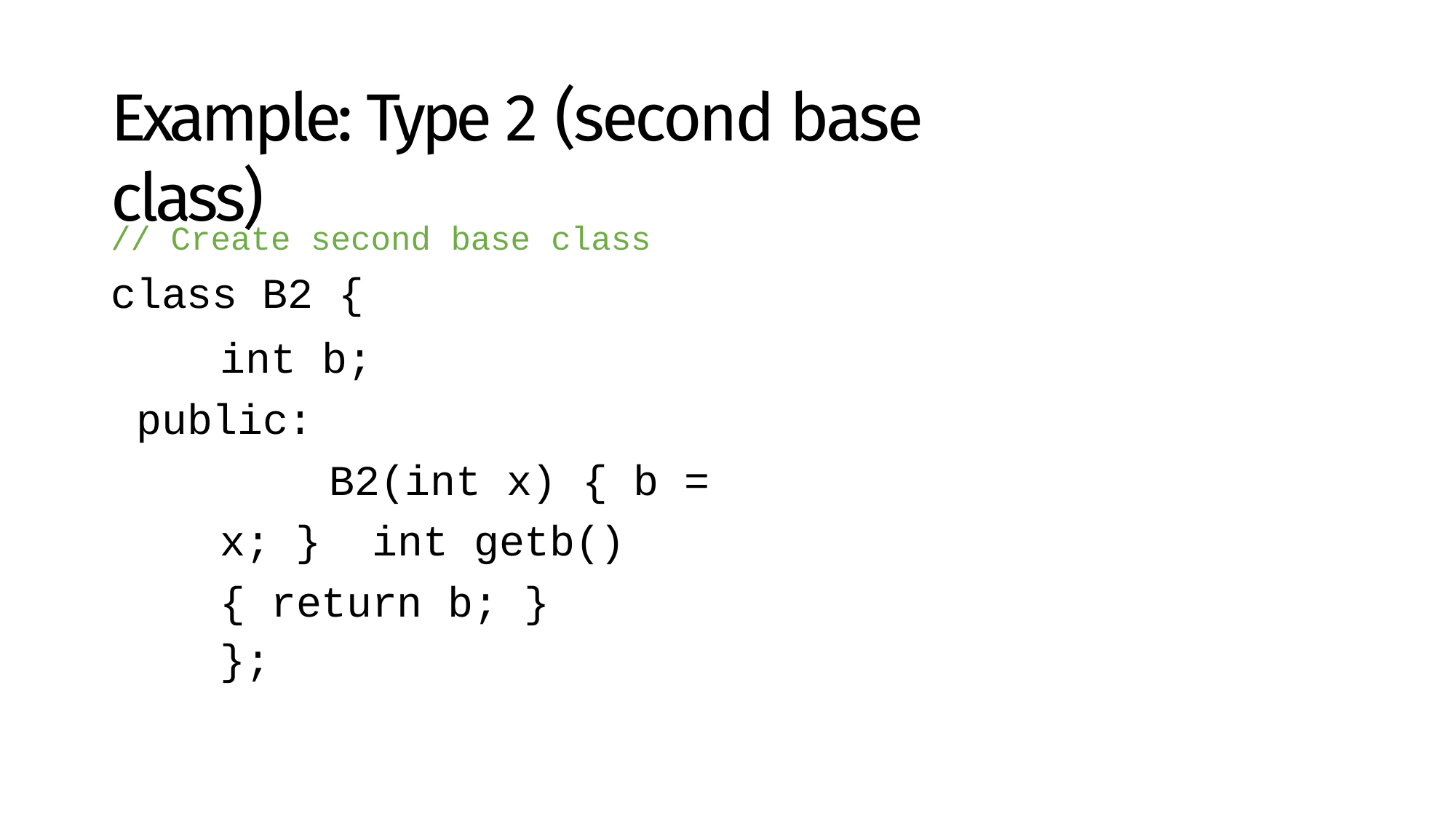

# Example: Type 2 (second base class)
// Create second base class
class B2 {
int b;  public:
B2(int x) { b = x; }  int getb() { return b; }
};